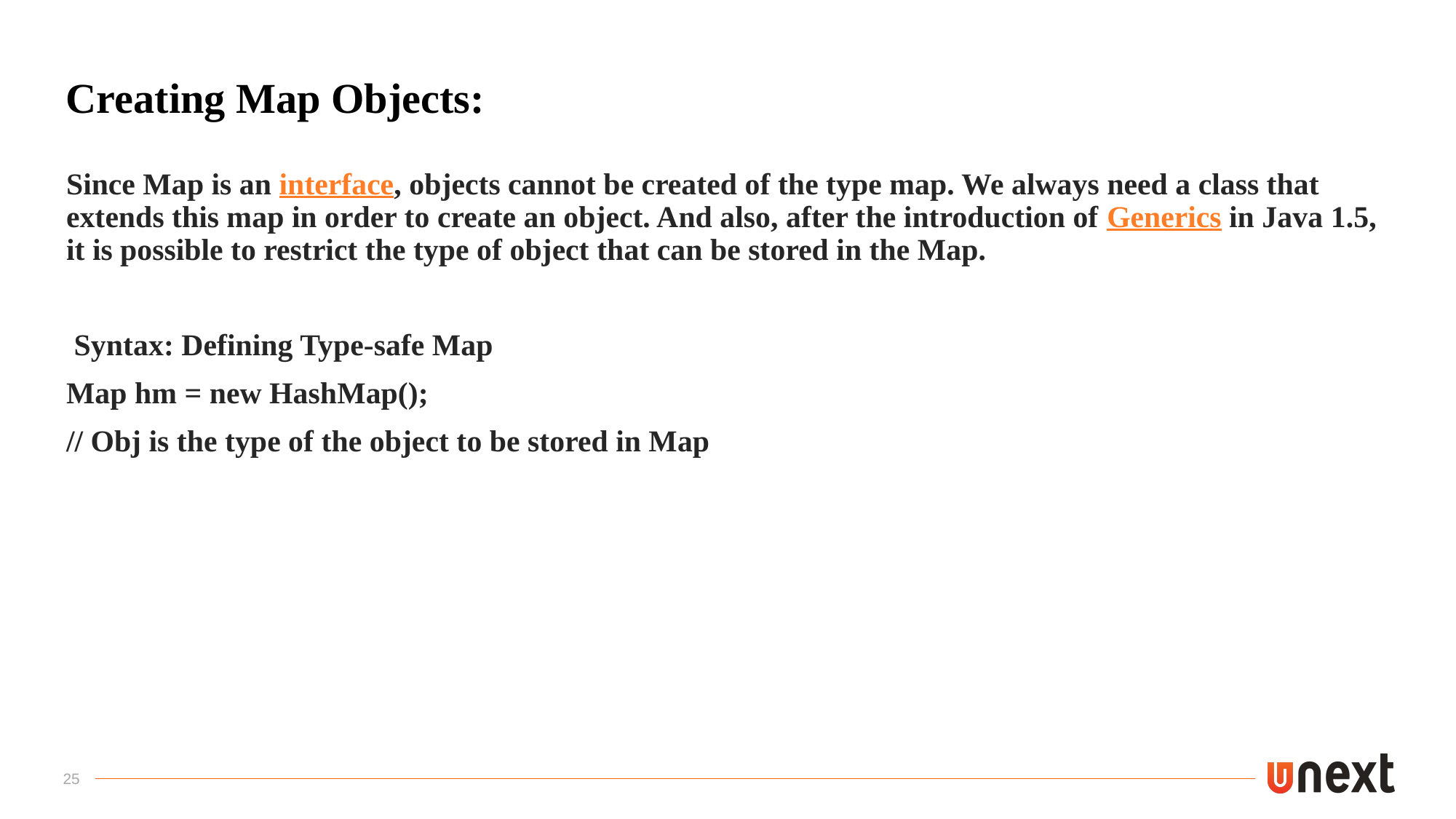

# Creating Map Objects:
Since Map is an interface, objects cannot be created of the type map. We always need a class that extends this map in order to create an object. And also, after the introduction of Generics in Java 1.5, it is possible to restrict the type of object that can be stored in the Map.

 Syntax: Defining Type-safe Map
Map hm = new HashMap();
// Obj is the type of the object to be stored in Map

25